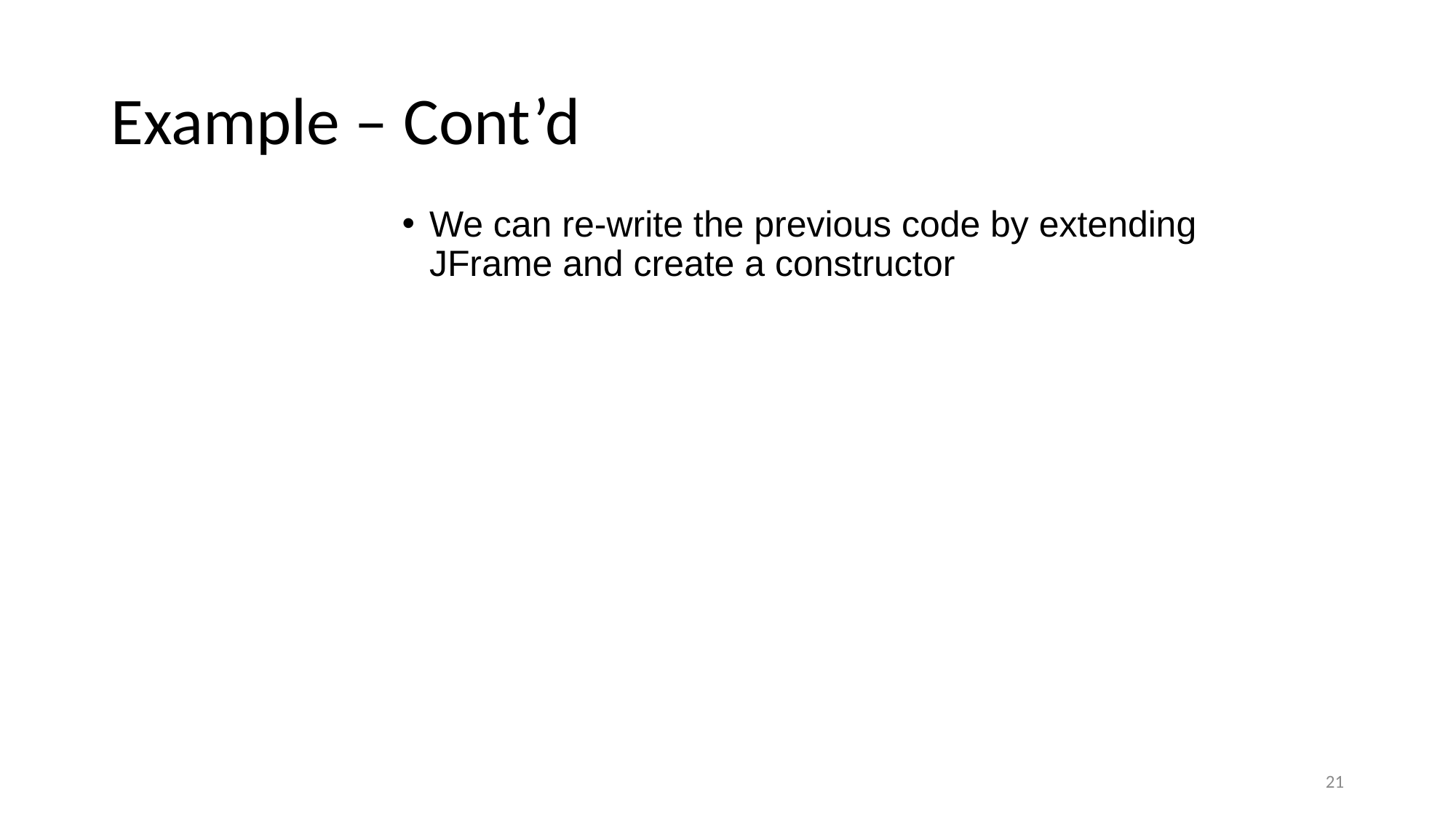

# Example – Cont’d
We can re-write the previous code by extending JFrame and create a constructor
21